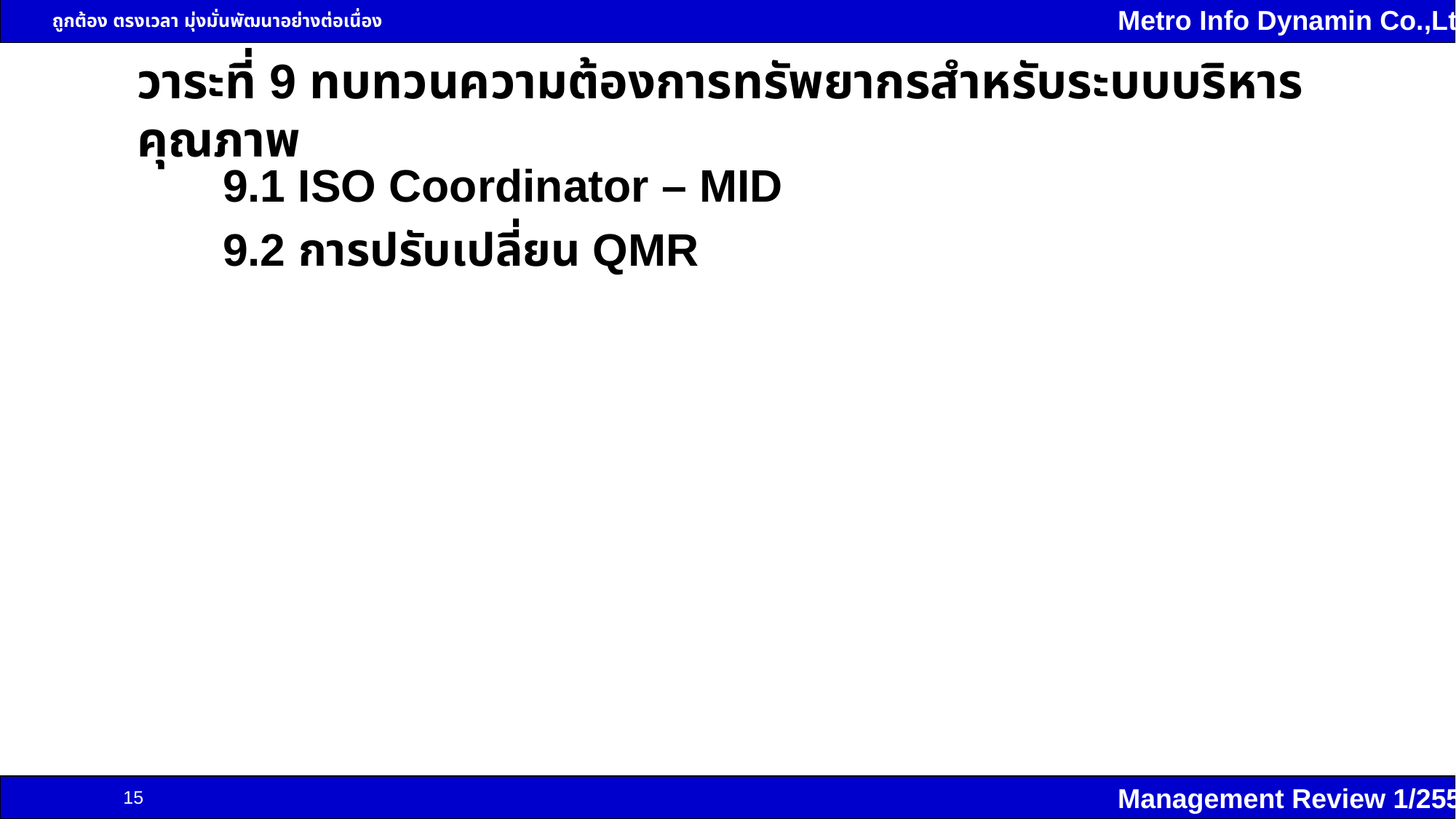

# วาระที่ 9 ทบทวนความต้องการทรัพยากรสำหรับระบบบริหารคุณภาพ
9.1 ISO Coordinator – MID
9.2 การปรับเปลี่ยน QMR